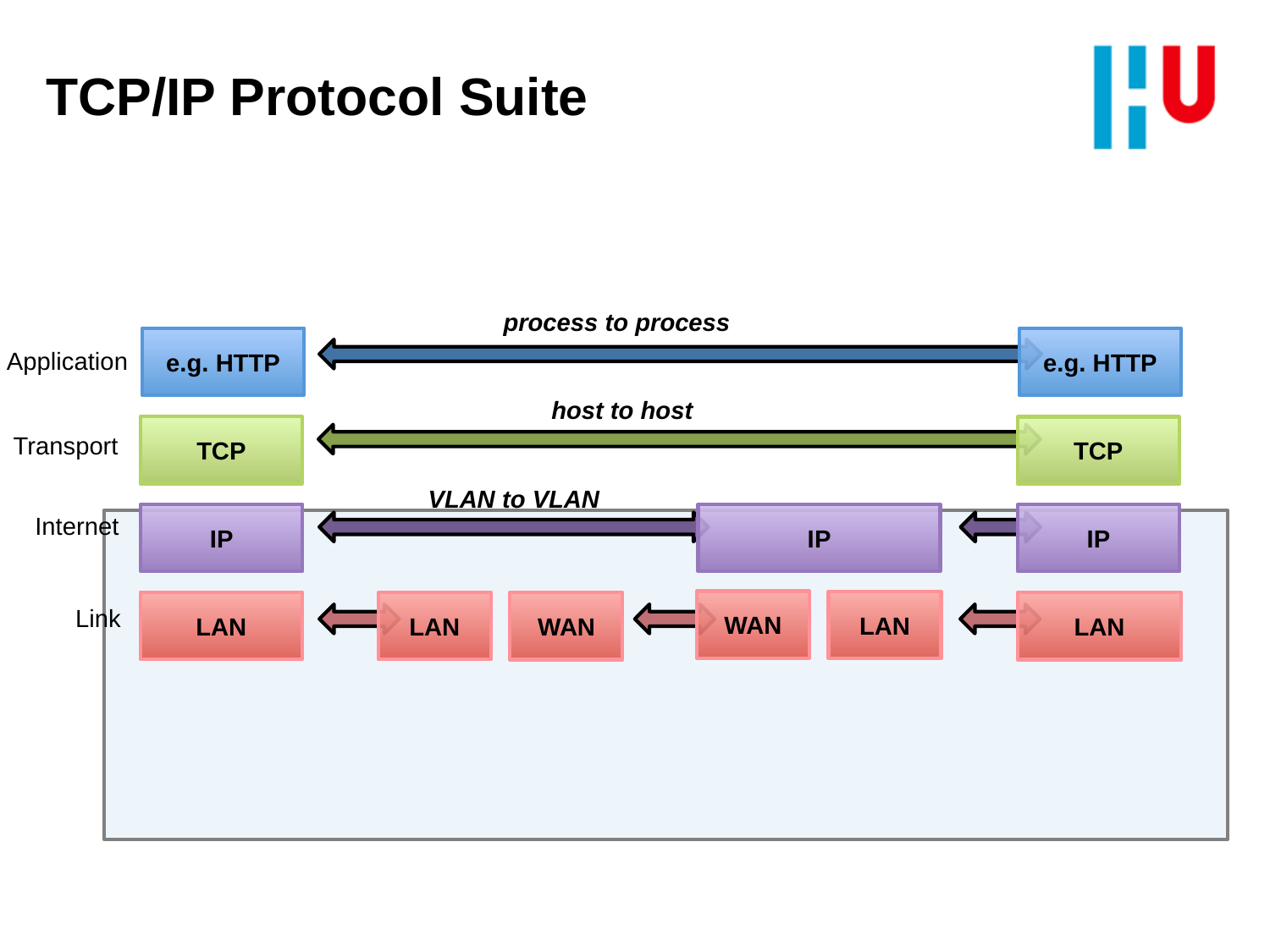

# TCP/IP Protocol Suite
process to process
e.g. HTTP
e.g. HTTP
Application

host to host
TCP
TCP
Transport

VLAN to VLAN
Internet
IP
IP
IP

WAN
LAN
LAN
LAN
WAN
LAN
Link